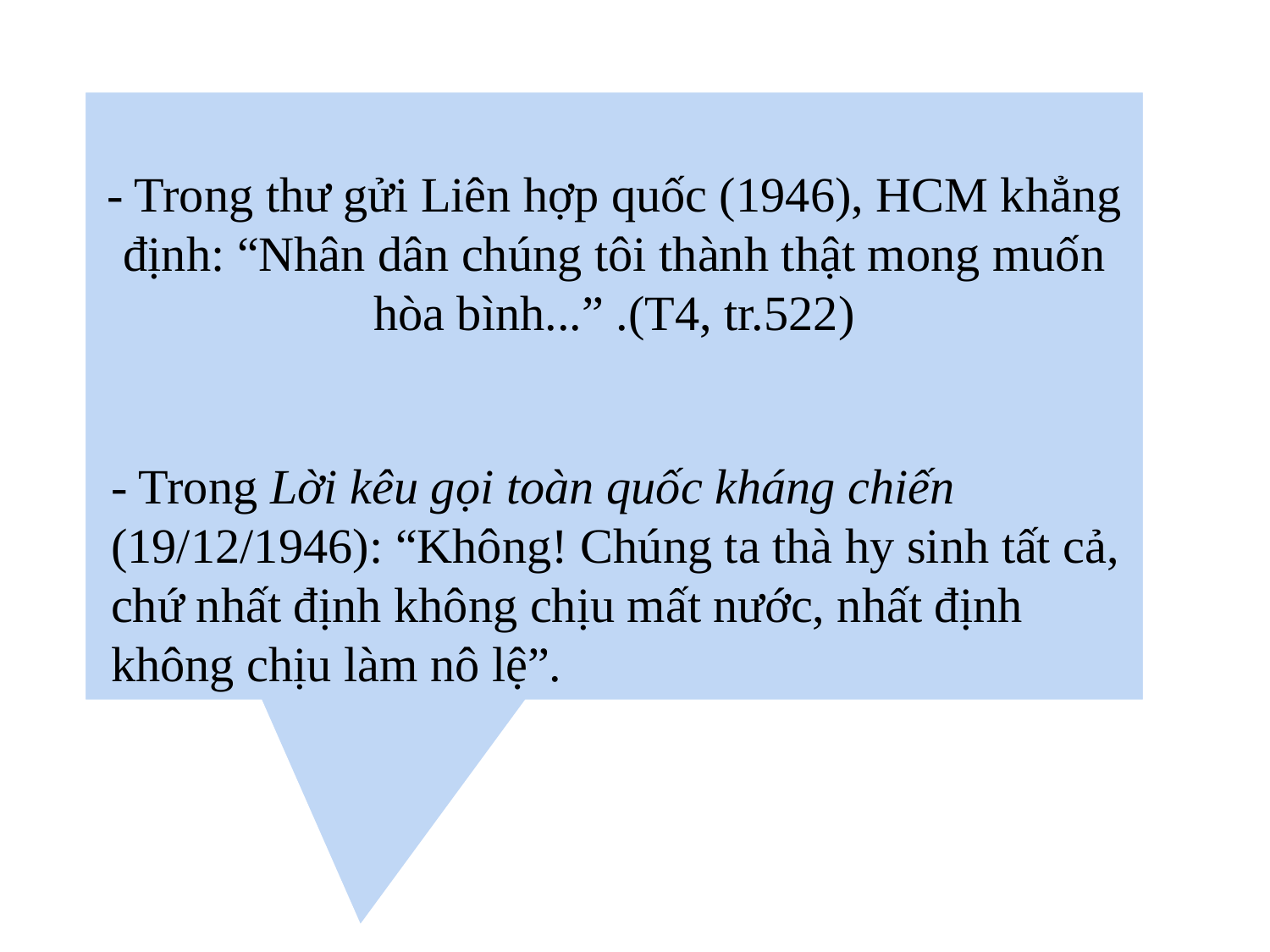

- Trong thư gửi Liên hợp quốc (1946), HCM khẳng định: “Nhân dân chúng tôi thành thật mong muốn hòa bình...” .(T4, tr.522)

- Trong Lời kêu gọi toàn quốc kháng chiến (19/12/1946): “Không! Chúng ta thà hy sinh tất cả, chứ nhất định không chịu mất nước, nhất định không chịu làm nô lệ”.
8